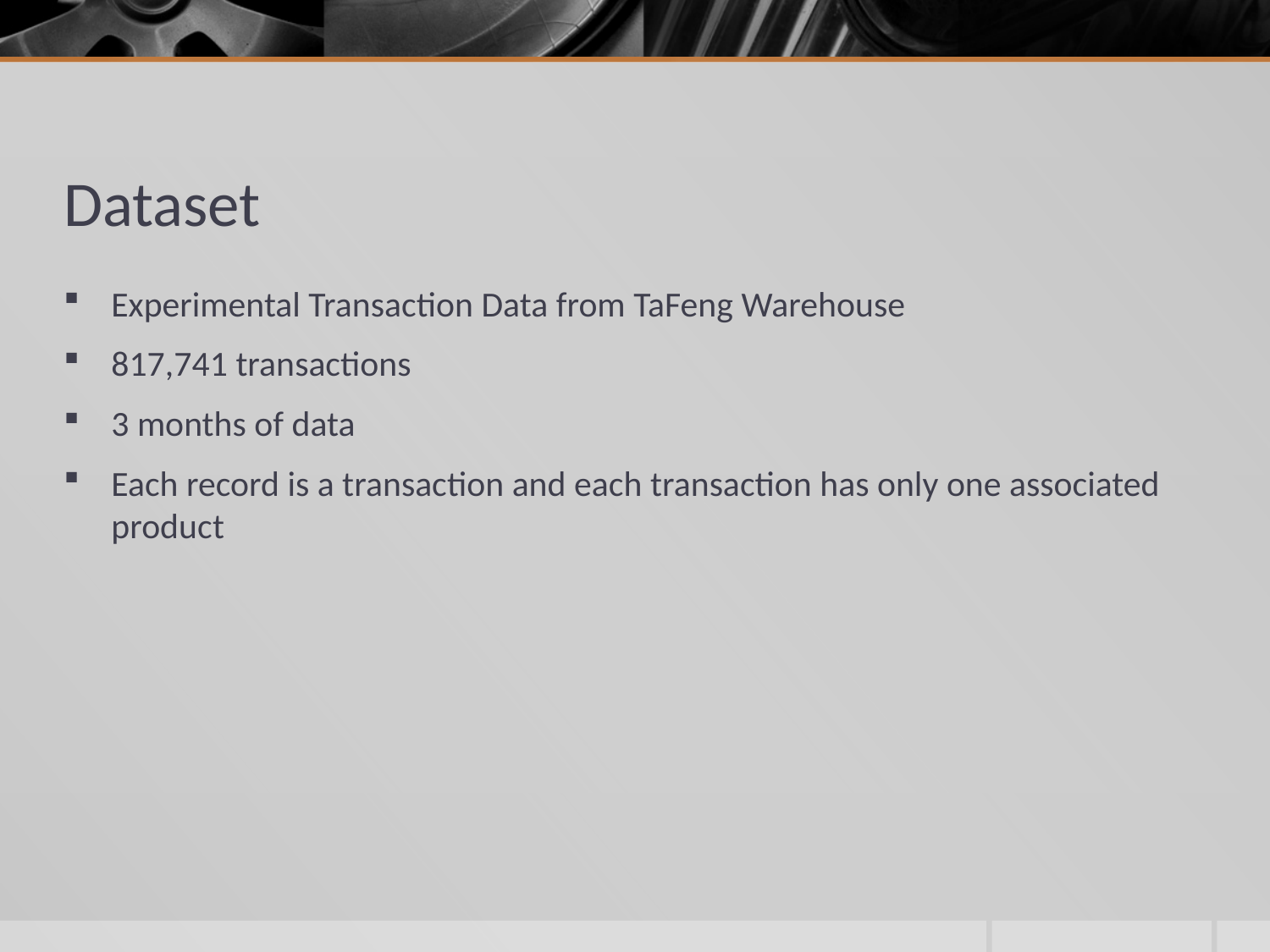

# Dataset
Experimental Transaction Data from TaFeng Warehouse
817,741 transactions
3 months of data
Each record is a transaction and each transaction has only one associated product